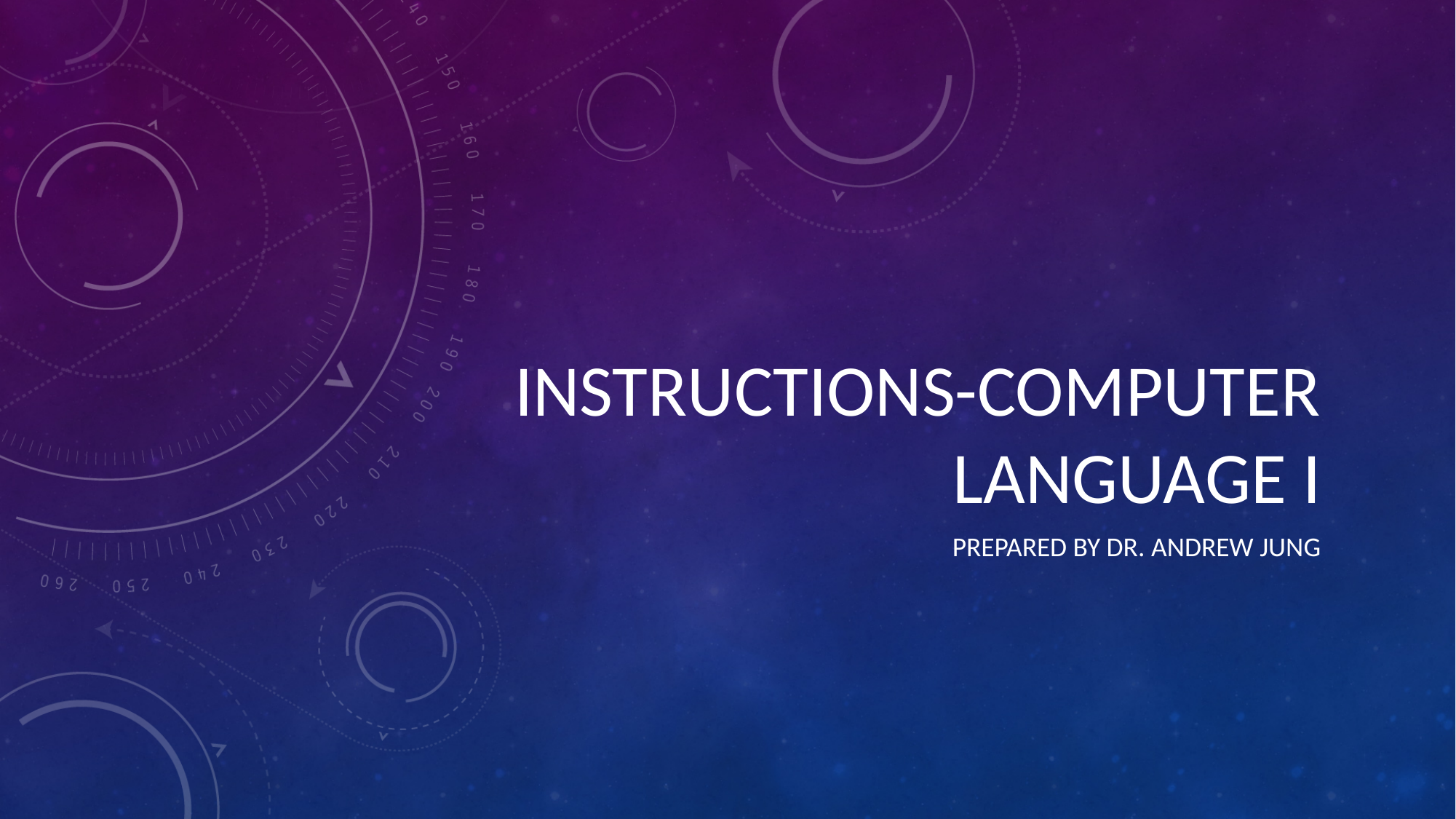

# Instructions-Computer Language I
Prepared by dr. Andrew Jung